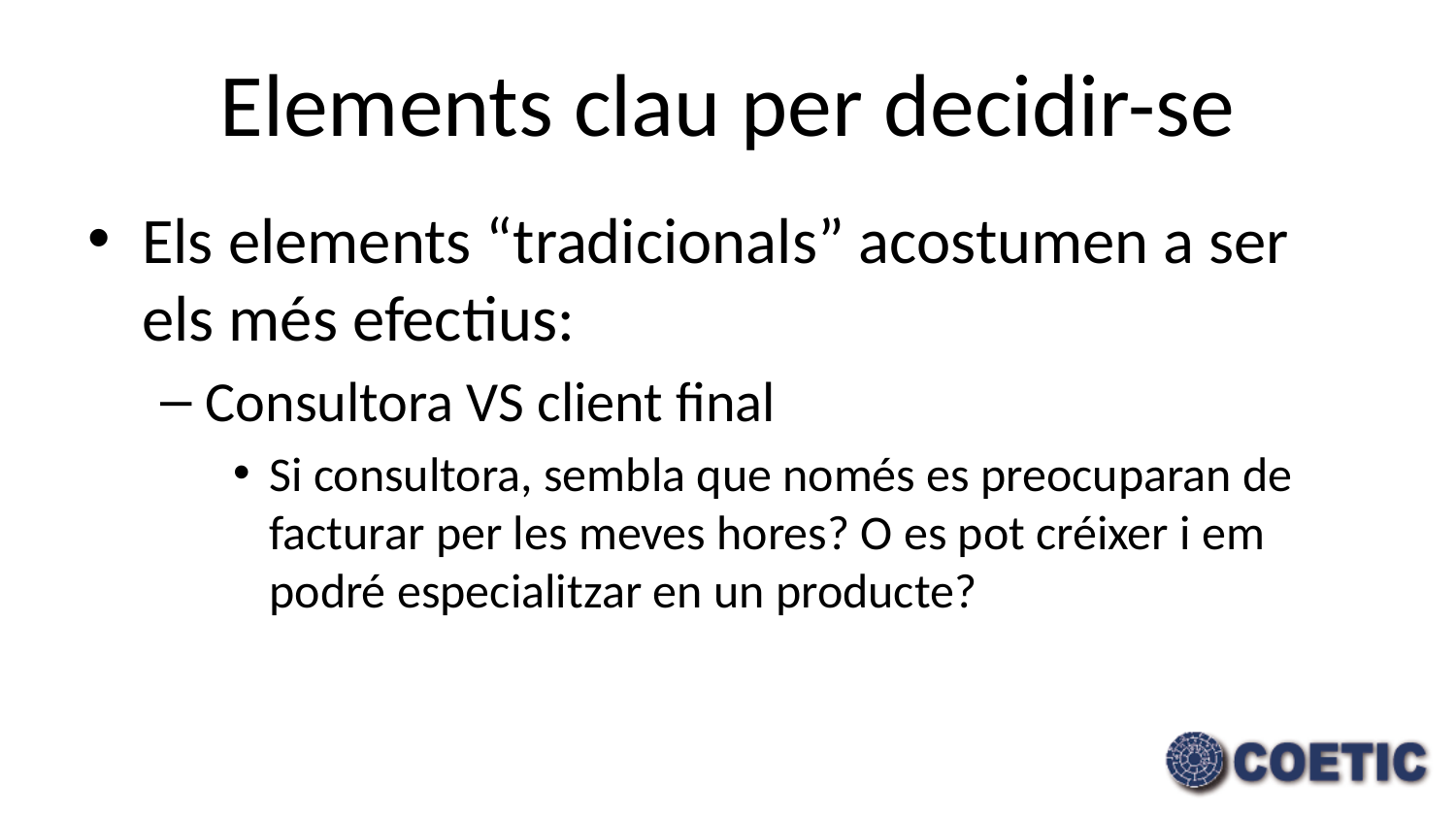

# Elements clau per decidir-se
Els elements “tradicionals” acostumen a ser els més efectius:
Consultora VS client final
Si consultora, sembla que només es preocuparan de facturar per les meves hores? O es pot créixer i em podré especialitzar en un producte?